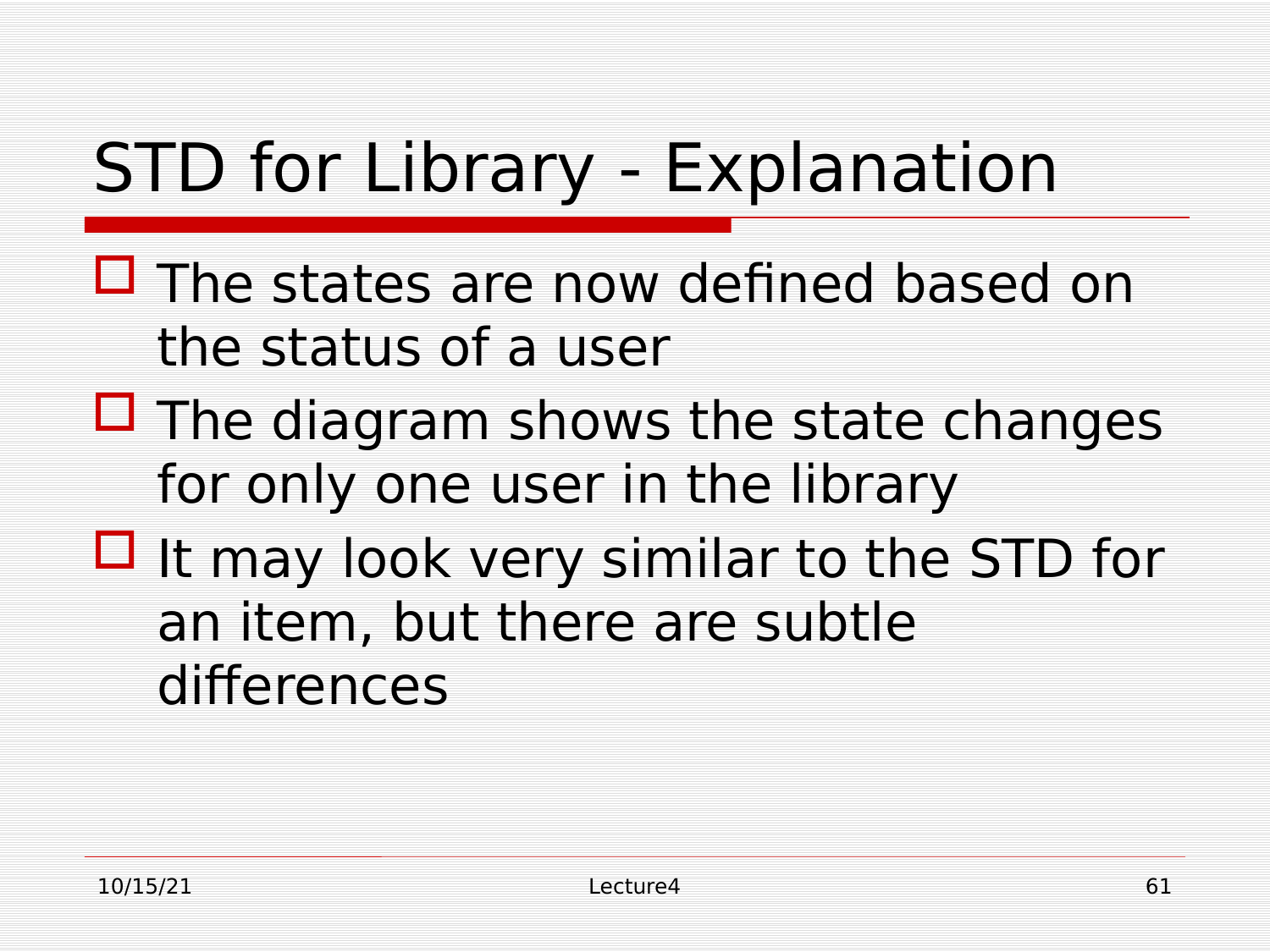

# STD for Library - Explanation
The states are now defined based on the status of a user
The diagram shows the state changes for only one user in the library
It may look very similar to the STD for an item, but there are subtle differences
10/15/21
Lecture4
61